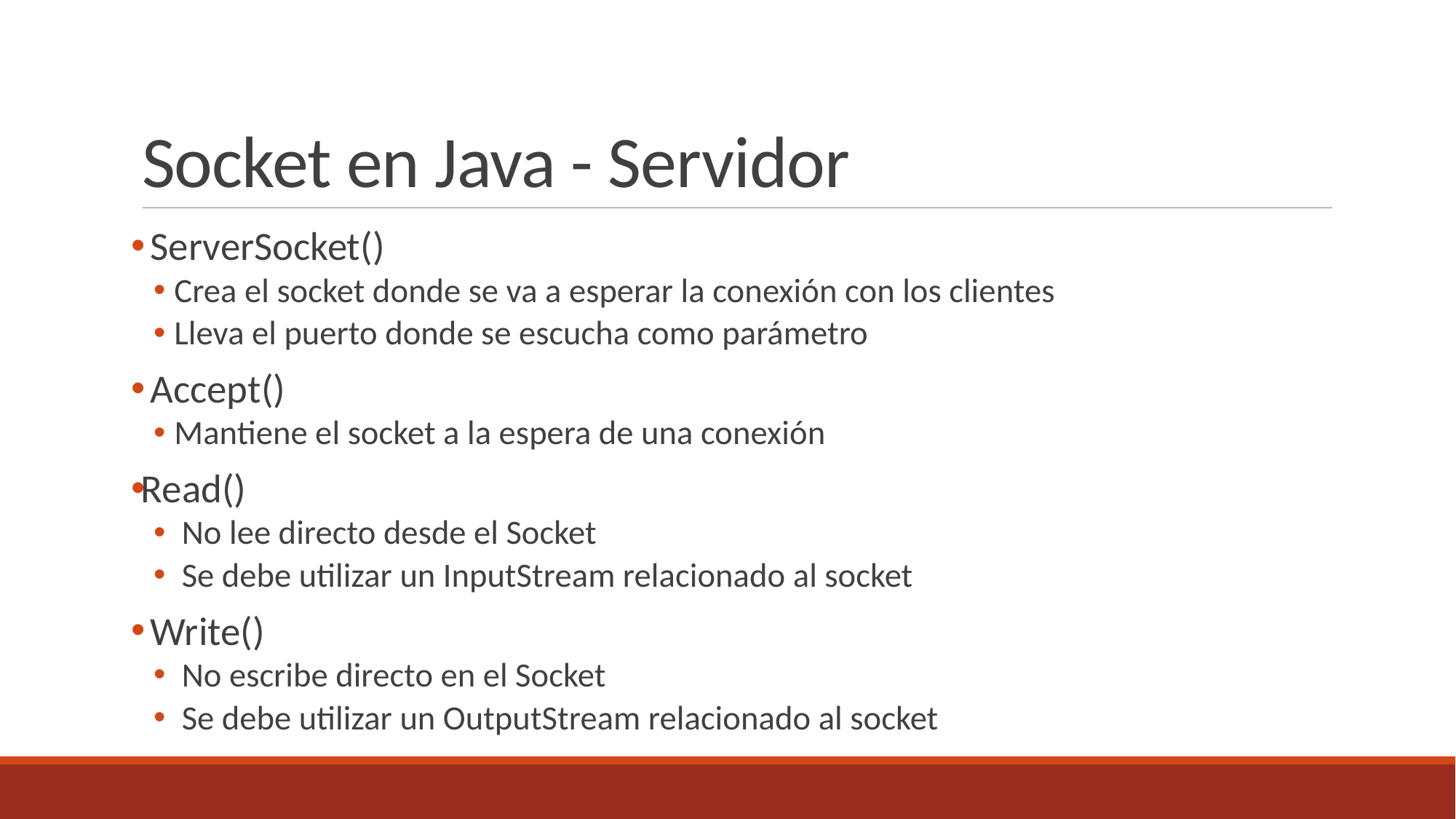

# Socket en Java - Servidor
 ServerSocket()
Crea el socket donde se va a esperar la conexión con los clientes
Lleva el puerto donde se escucha como parámetro
 Accept()
Mantiene el socket a la espera de una conexión
Read()
 No lee directo desde el Socket
 Se debe utilizar un InputStream relacionado al socket
 Write()
 No escribe directo en el Socket
 Se debe utilizar un OutputStream relacionado al socket